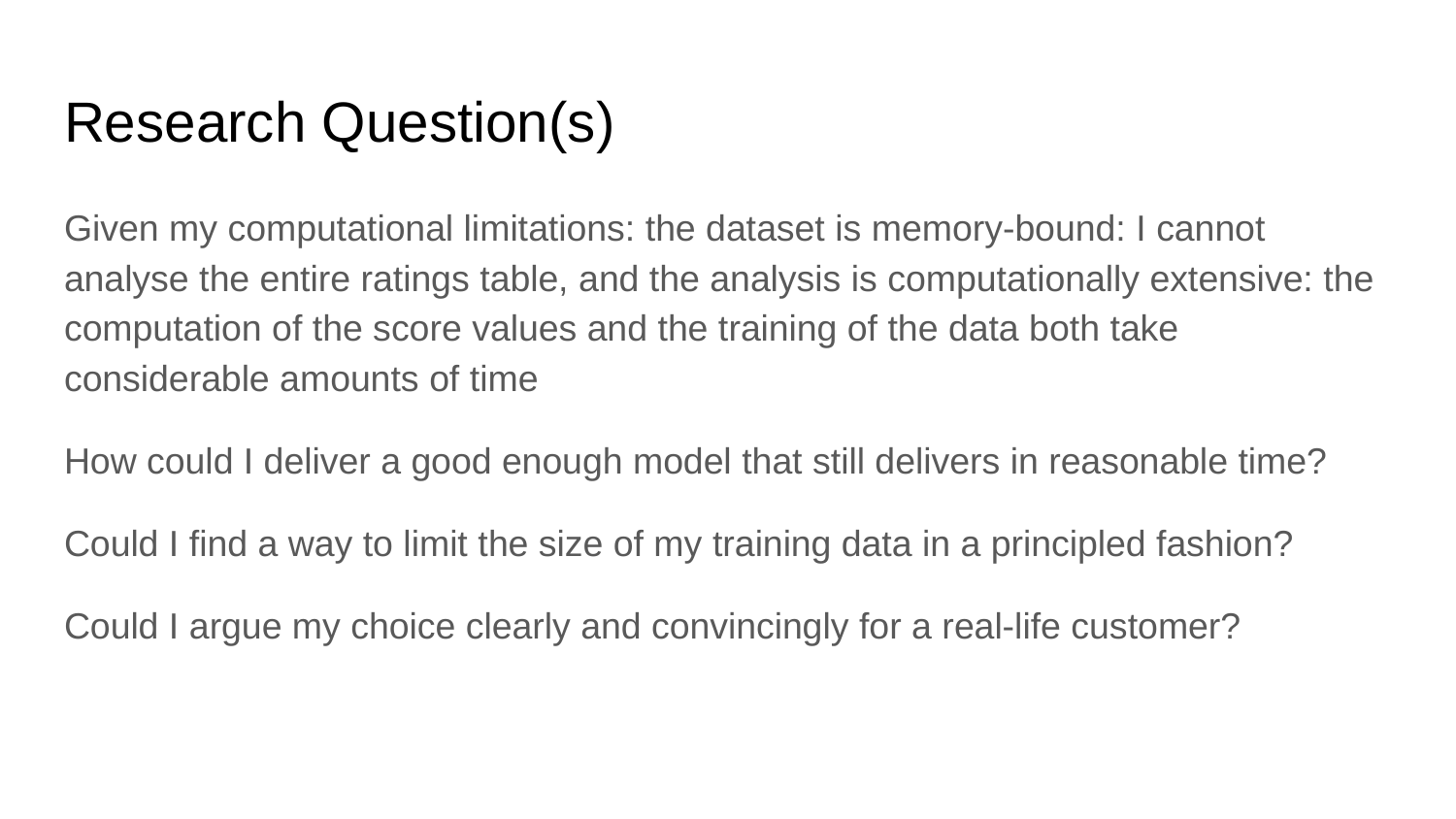

# Research Question(s)
Given my computational limitations: the dataset is memory-bound: I cannot analyse the entire ratings table, and the analysis is computationally extensive: the computation of the score values and the training of the data both take considerable amounts of time
How could I deliver a good enough model that still delivers in reasonable time?
Could I find a way to limit the size of my training data in a principled fashion?
Could I argue my choice clearly and convincingly for a real-life customer?